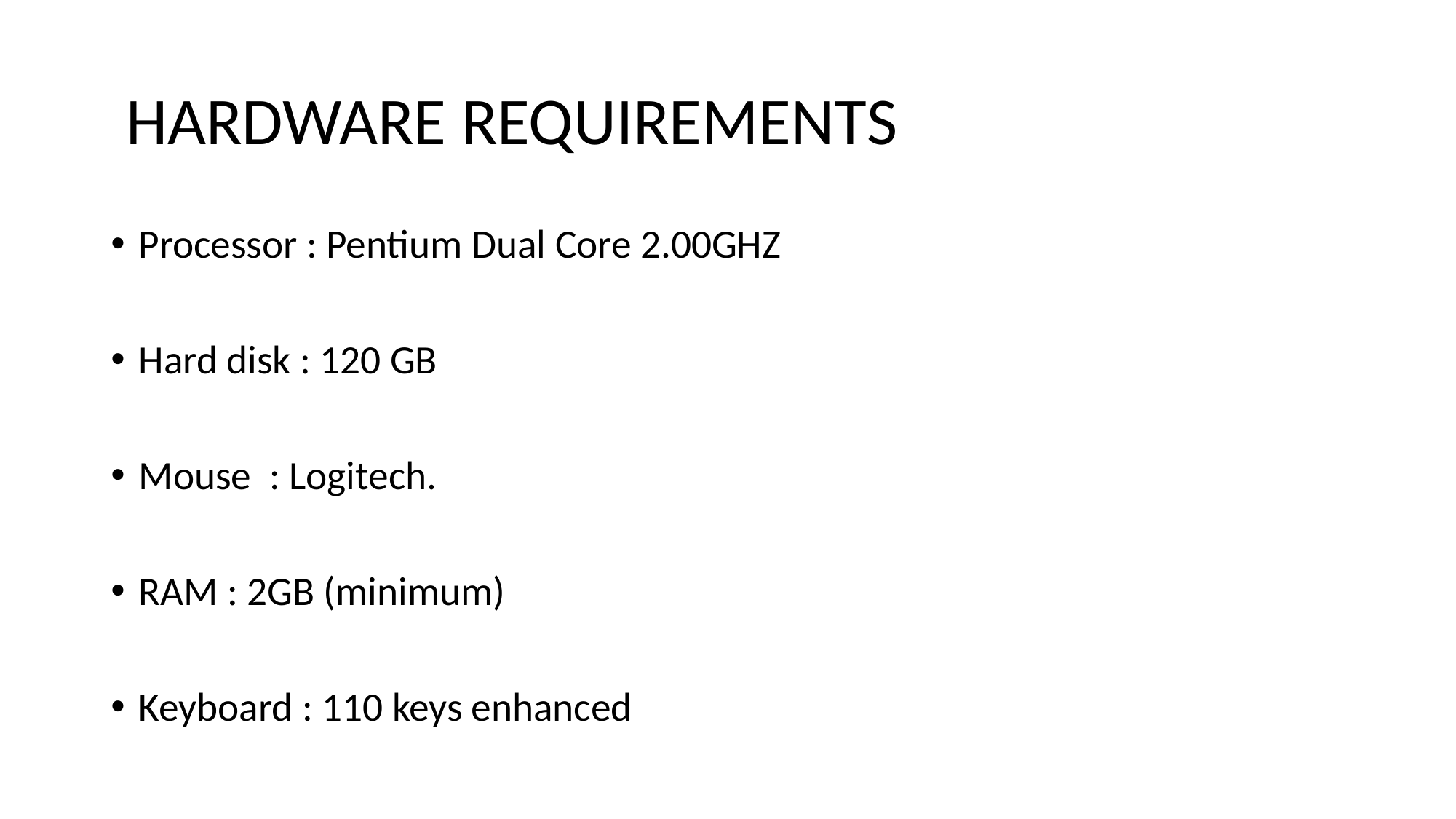

# HARDWARE REQUIREMENTS
Processor : Pentium Dual Core 2.00GHZ

Hard disk : 120 GB

Mouse  : Logitech.

RAM : 2GB (minimum)

Keyboard : 110 keys enhanced